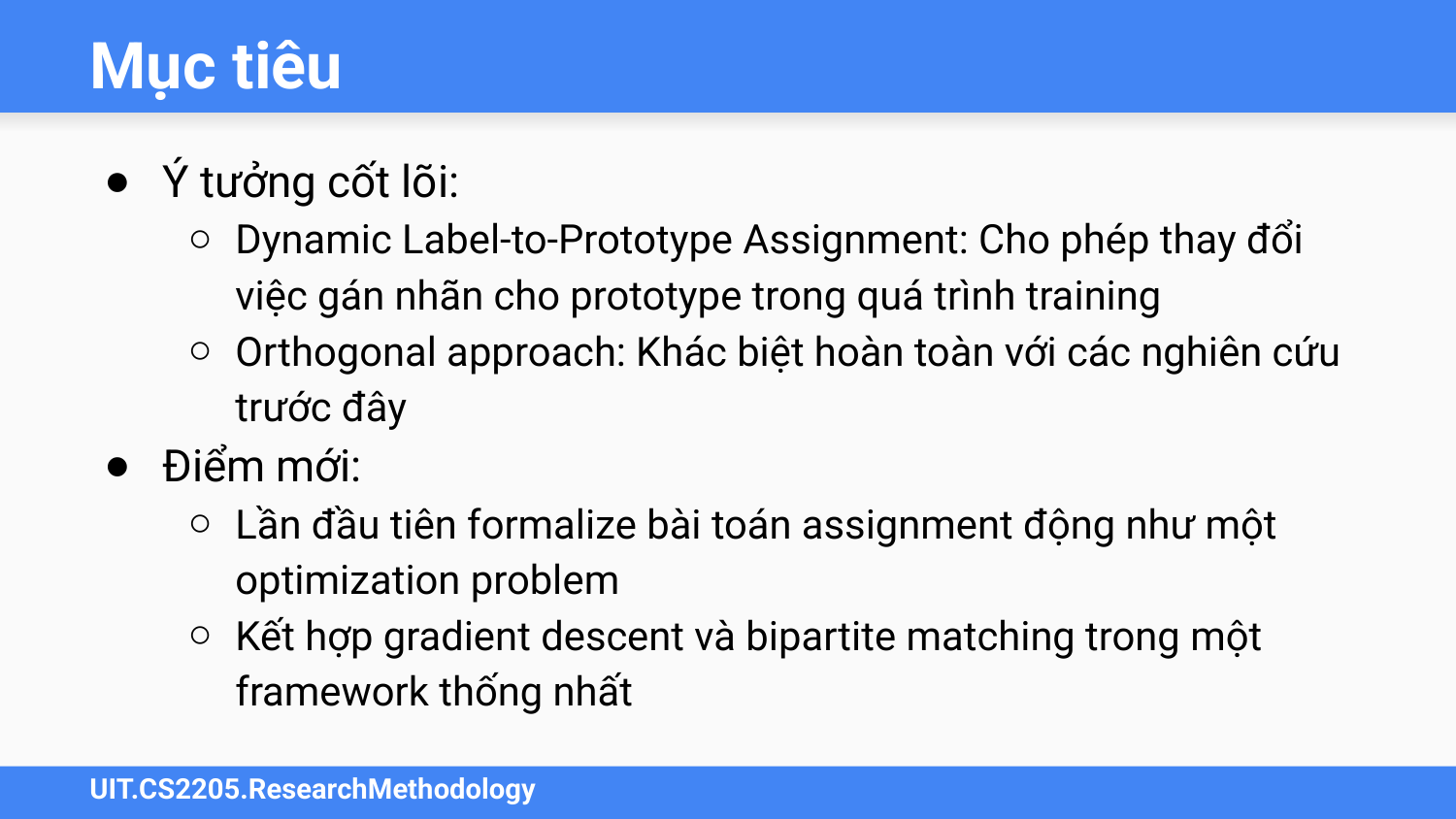

# Mục tiêu
Ý tưởng cốt lõi:
Dynamic Label-to-Prototype Assignment: Cho phép thay đổi việc gán nhãn cho prototype trong quá trình training
Orthogonal approach: Khác biệt hoàn toàn với các nghiên cứu trước đây
Điểm mới:
Lần đầu tiên formalize bài toán assignment động như một optimization problem
Kết hợp gradient descent và bipartite matching trong một framework thống nhất